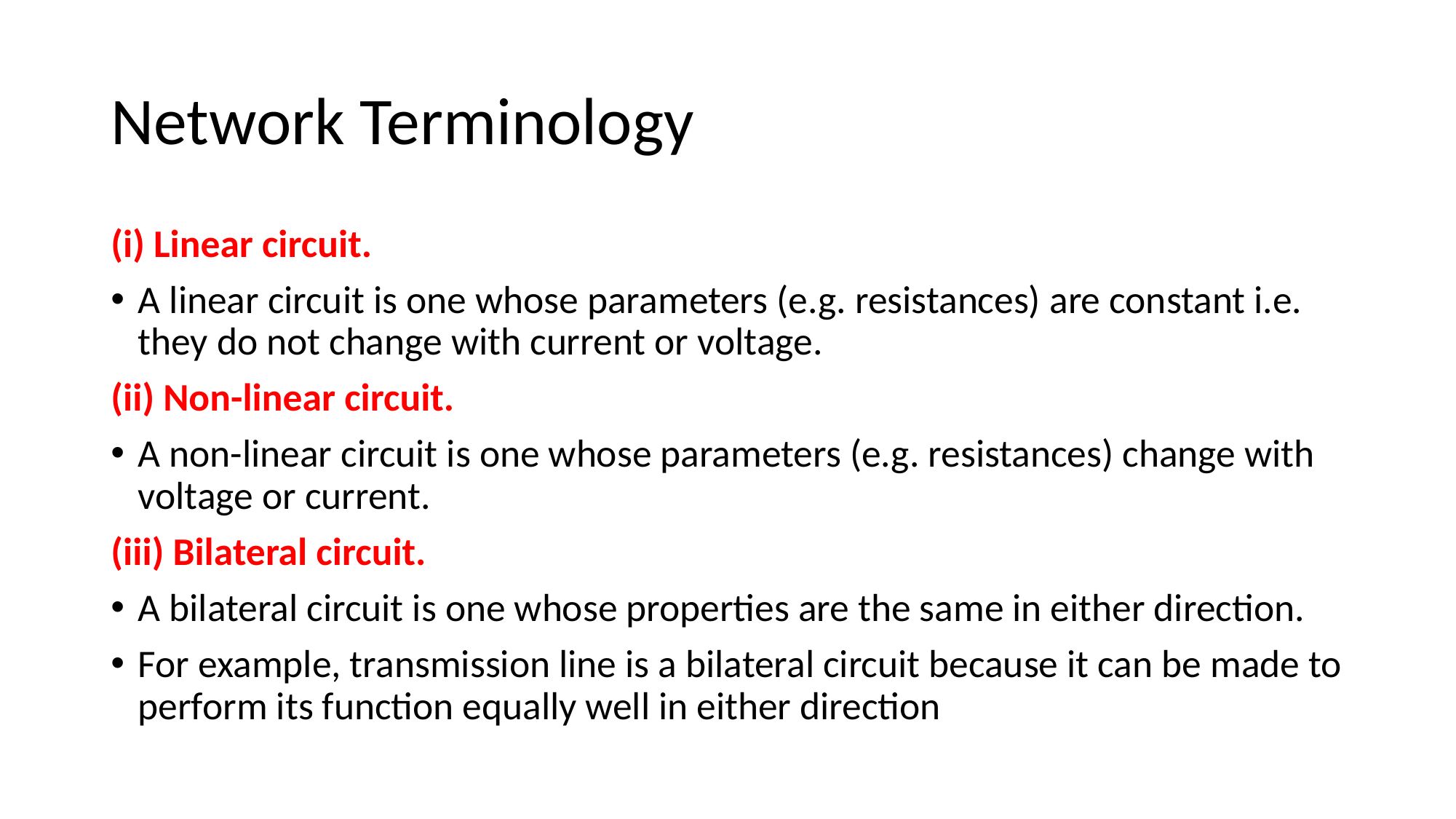

# Network Terminology
(i) Linear circuit.
A linear circuit is one whose parameters (e.g. resistances) are constant i.e. they do not change with current or voltage.
(ii) Non-linear circuit.
A non-linear circuit is one whose parameters (e.g. resistances) change with voltage or current.
(iii) Bilateral circuit.
A bilateral circuit is one whose properties are the same in either direction.
For example, transmission line is a bilateral circuit because it can be made to perform its function equally well in either direction